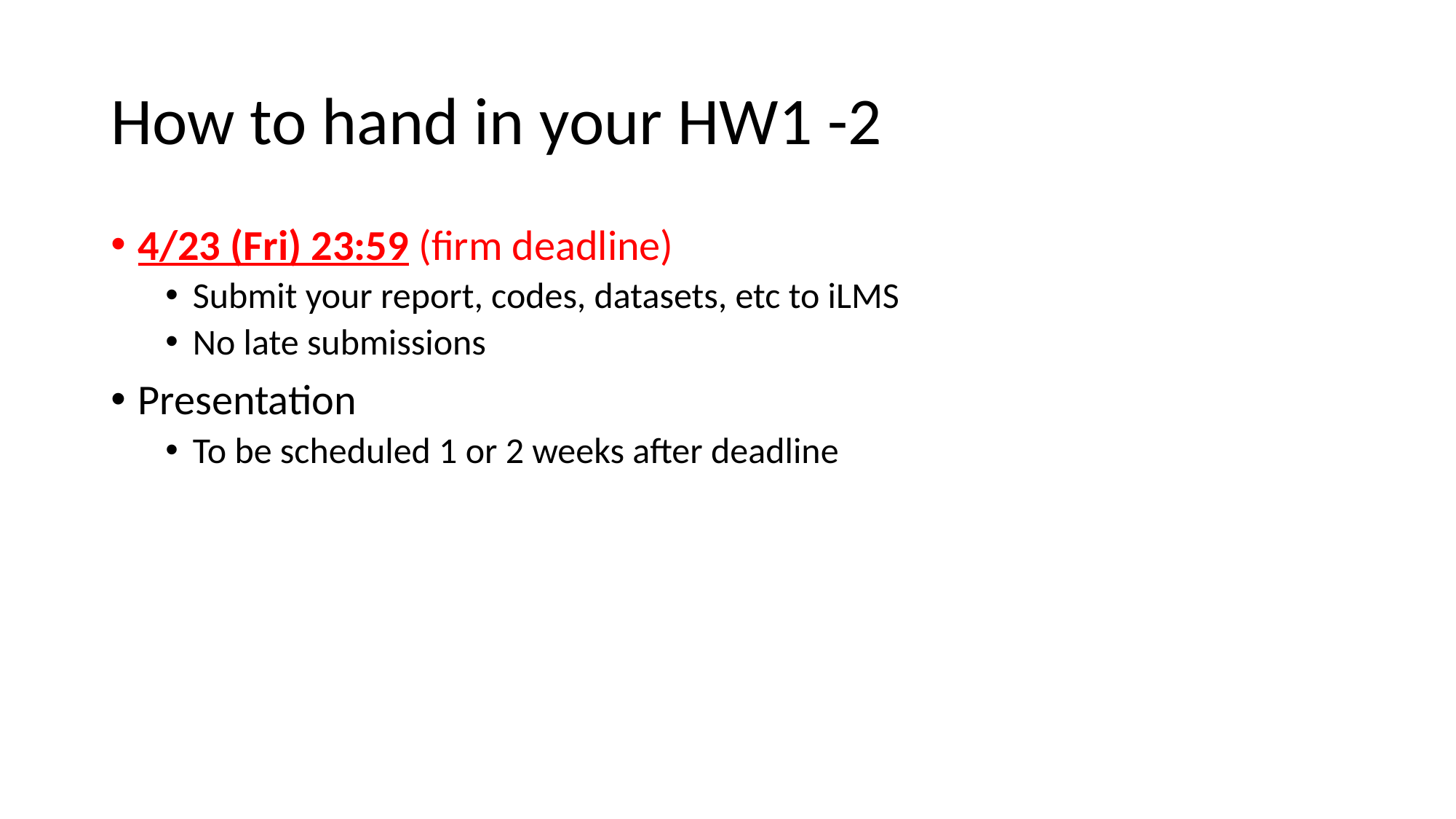

# How to hand in your HW1 -2
4/23 (Fri) 23:59 (firm deadline)
Submit your report, codes, datasets, etc to iLMS
No late submissions
Presentation
To be scheduled 1 or 2 weeks after deadline